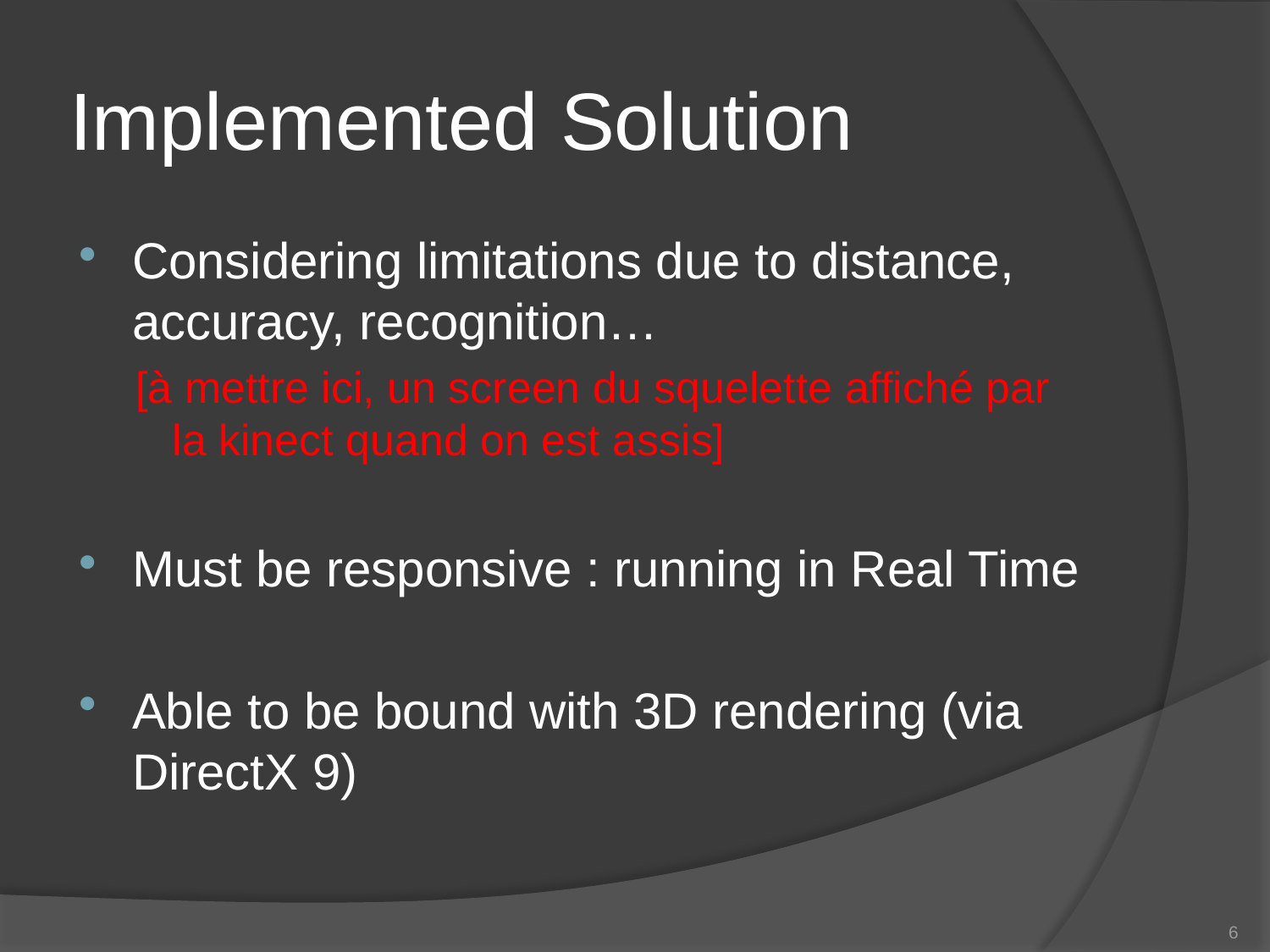

# Implemented Solution
Considering limitations due to distance, accuracy, recognition…
[à mettre ici, un screen du squelette affiché par la kinect quand on est assis]

Must be responsive : running in Real Time

Able to be bound with 3D rendering (via DirectX 9)
6